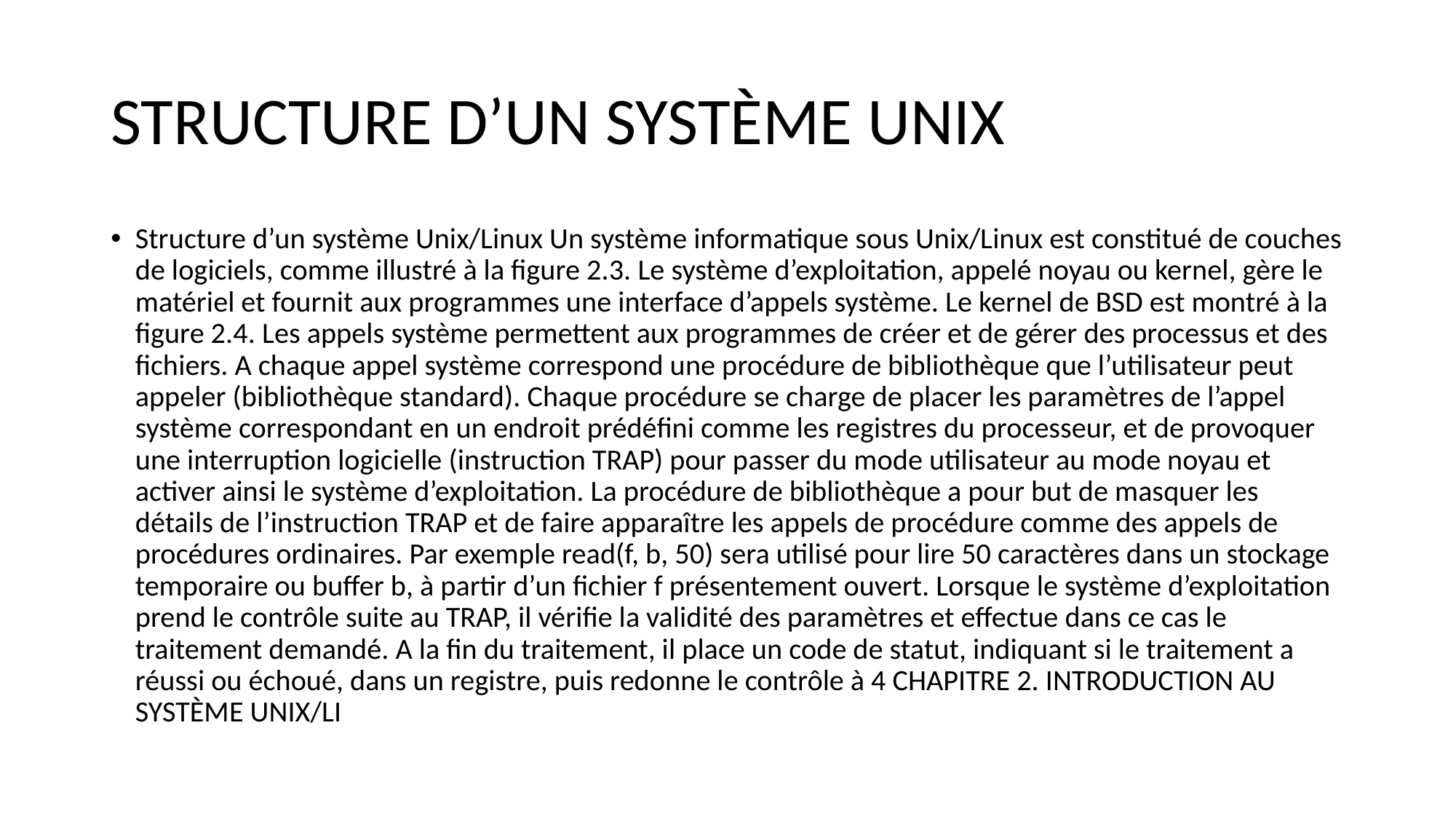

# STRUCTURE D’UN SYSTÈME UNIX
Structure d’un système Unix/Linux Un système informatique sous Unix/Linux est constitué de couches de logiciels, comme illustré à la figure 2.3. Le système d’exploitation, appelé noyau ou kernel, gère le matériel et fournit aux programmes une interface d’appels système. Le kernel de BSD est montré à la figure 2.4. Les appels système permettent aux programmes de créer et de gérer des processus et des fichiers. A chaque appel système correspond une procédure de bibliothèque que l’utilisateur peut appeler (bibliothèque standard). Chaque procédure se charge de placer les paramètres de l’appel système correspondant en un endroit prédéfini comme les registres du processeur, et de provoquer une interruption logicielle (instruction TRAP) pour passer du mode utilisateur au mode noyau et activer ainsi le système d’exploitation. La procédure de bibliothèque a pour but de masquer les détails de l’instruction TRAP et de faire apparaître les appels de procédure comme des appels de procédures ordinaires. Par exemple read(f, b, 50) sera utilisé pour lire 50 caractères dans un stockage temporaire ou buffer b, à partir d’un fichier f présentement ouvert. Lorsque le système d’exploitation prend le contrôle suite au TRAP, il vérifie la validité des paramètres et effectue dans ce cas le traitement demandé. A la fin du traitement, il place un code de statut, indiquant si le traitement a réussi ou échoué, dans un registre, puis redonne le contrôle à 4 CHAPITRE 2. INTRODUCTION AU SYSTÈME UNIX/LI